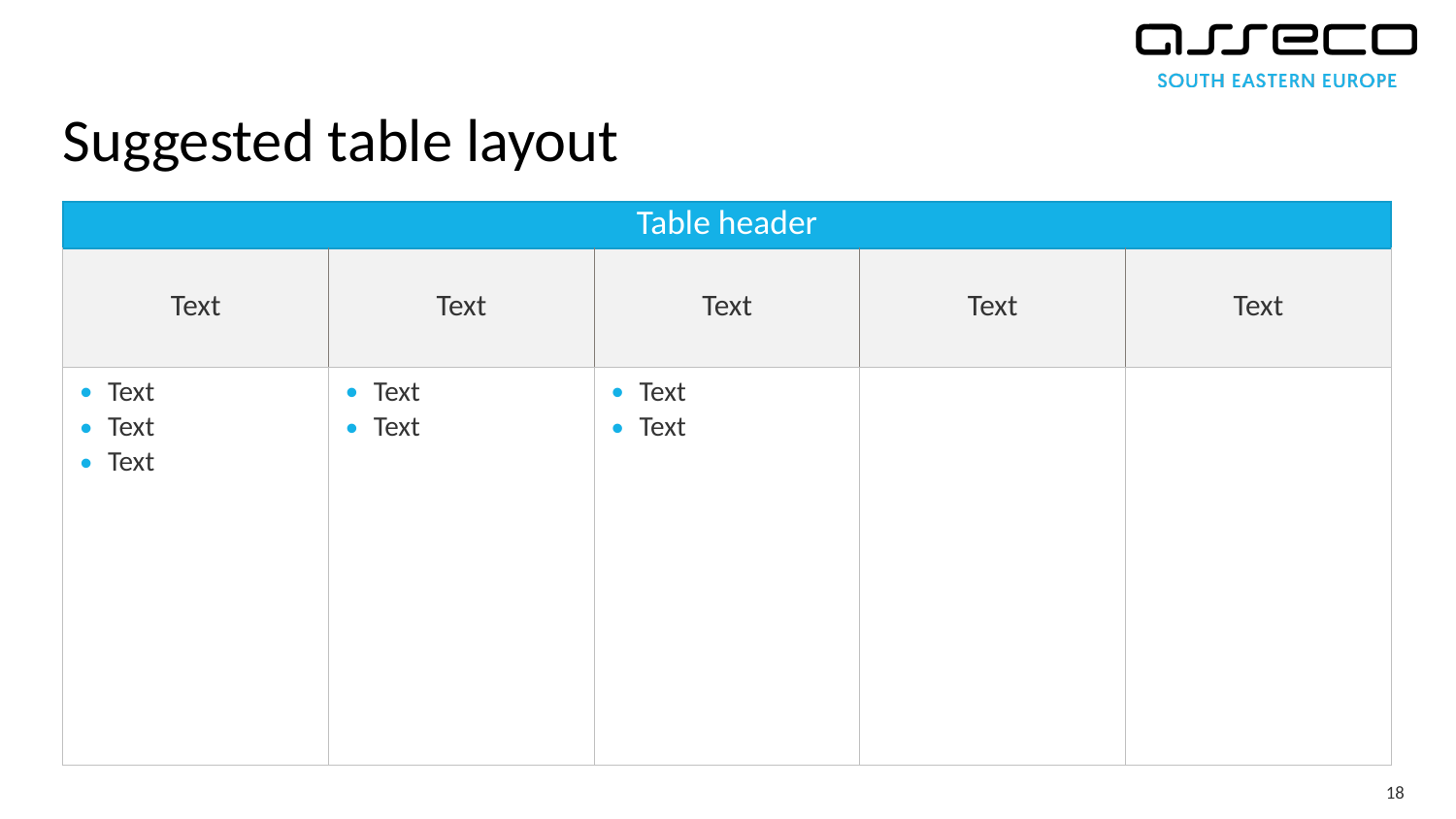

# Suggested table layout
| Table header |  |  |  |  |
| --- | --- | --- | --- | --- |
| Text | Text | Text | Text | Text |
| Text Text Text | Text Text | Text Text |  |  |
18